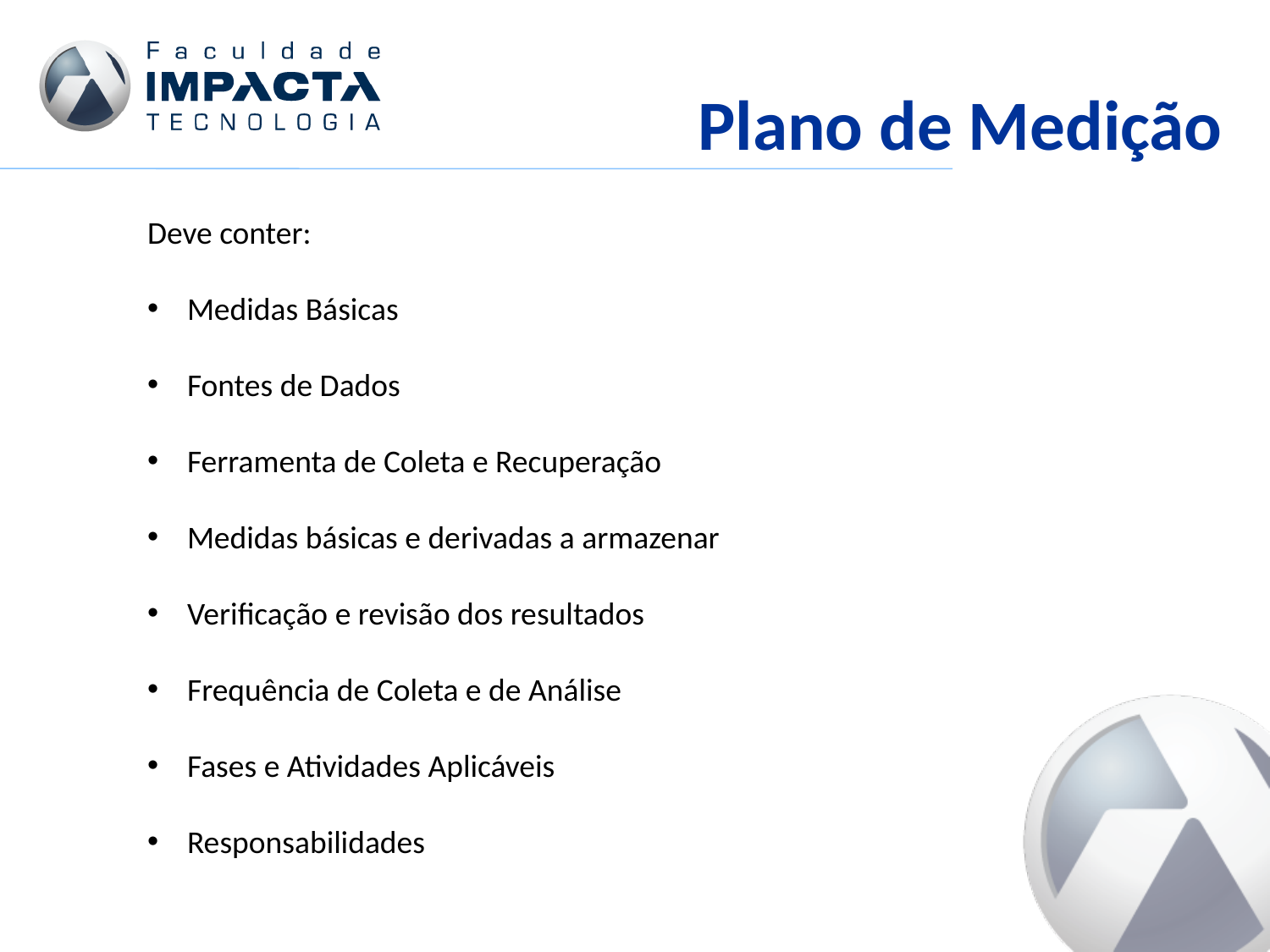

Plano de Medição
Deve conter:

Medidas Básicas

Fontes de Dados

Ferramenta de Coleta e Recuperação

Medidas básicas e derivadas a armazenar

Verificação e revisão dos resultados

Frequência de Coleta e de Análise

Fases e Atividades Aplicáveis

Responsabilidades